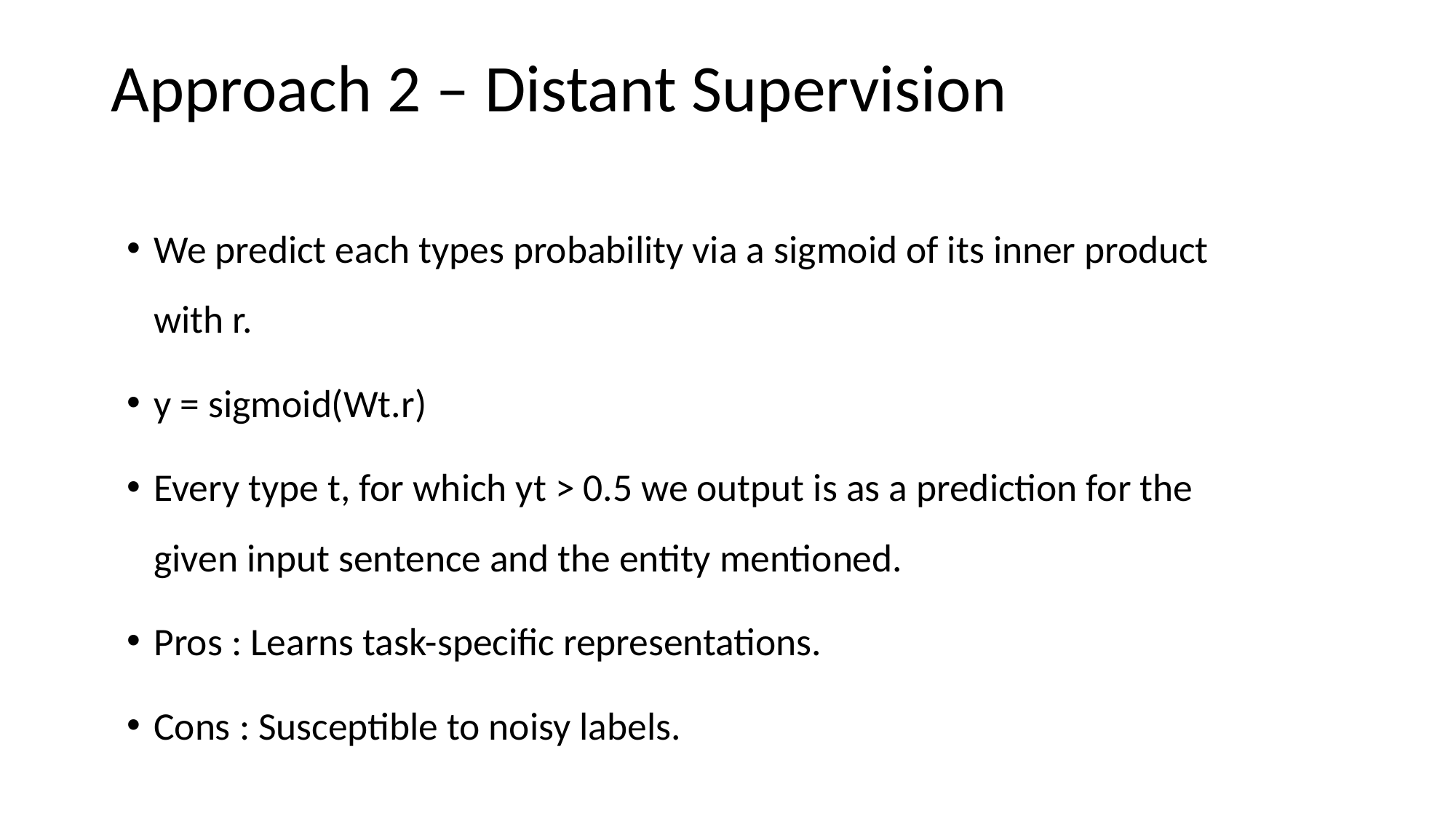

# Approach 2 – Distant Supervision
We predict each types probability via a sigmoid of its inner product with r.
y = sigmoid(Wt.r)
Every type t, for which yt > 0.5 we output is as a prediction for the given input sentence and the entity mentioned.
Pros : Learns task-specific representations.
Cons : Susceptible to noisy labels.